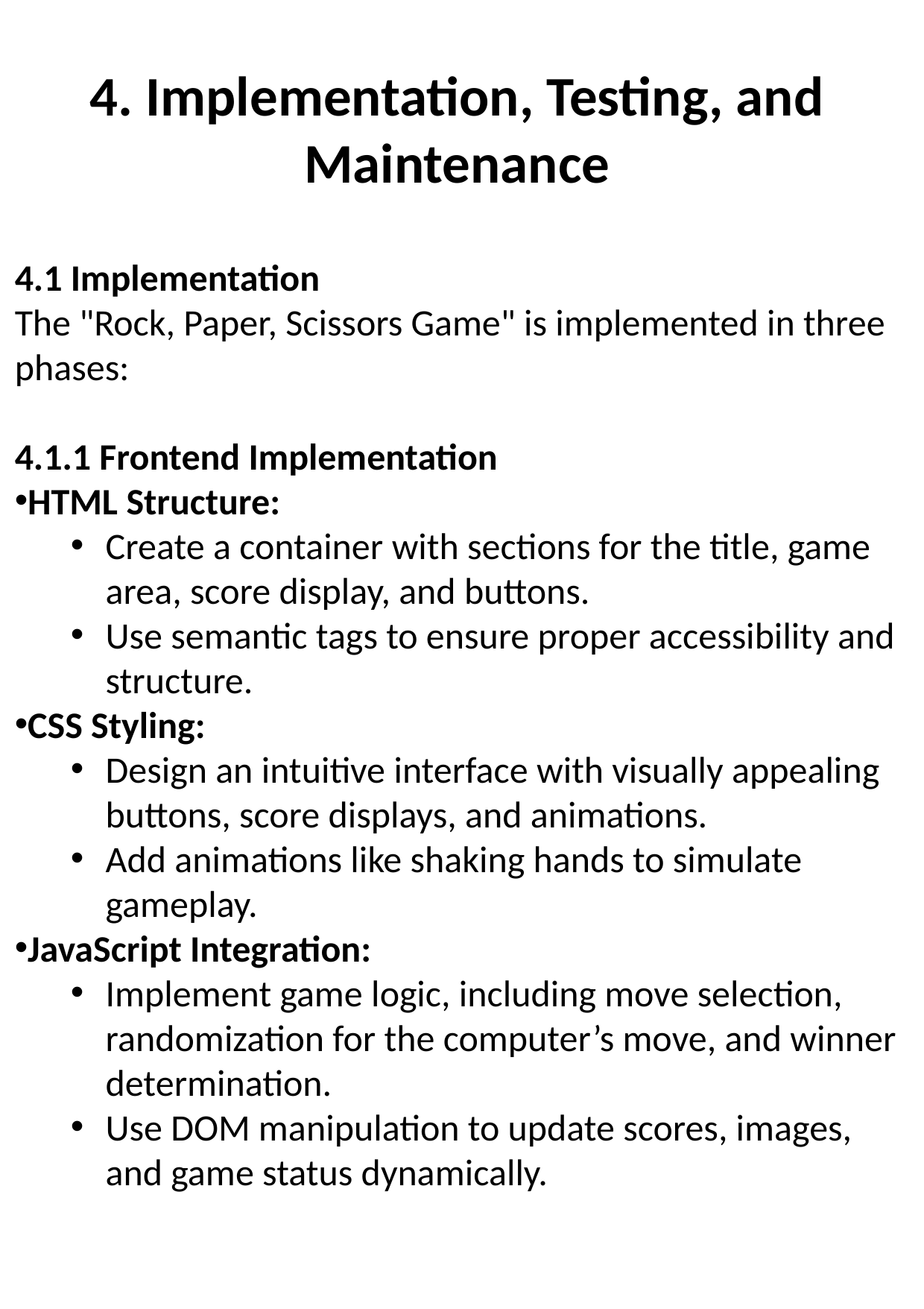

4. Implementation, Testing, and Maintenance

4.1 Implementation
The "Rock, Paper, Scissors Game" is implemented in three phases:

4.1.1 Frontend Implementation
HTML Structure:
Create a container with sections for the title, game area, score display, and buttons.
Use semantic tags to ensure proper accessibility and structure.
CSS Styling:
Design an intuitive interface with visually appealing buttons, score displays, and animations.
Add animations like shaking hands to simulate gameplay.
JavaScript Integration:
Implement game logic, including move selection, randomization for the computer’s move, and winner determination.
Use DOM manipulation to update scores, images, and game status dynamically.